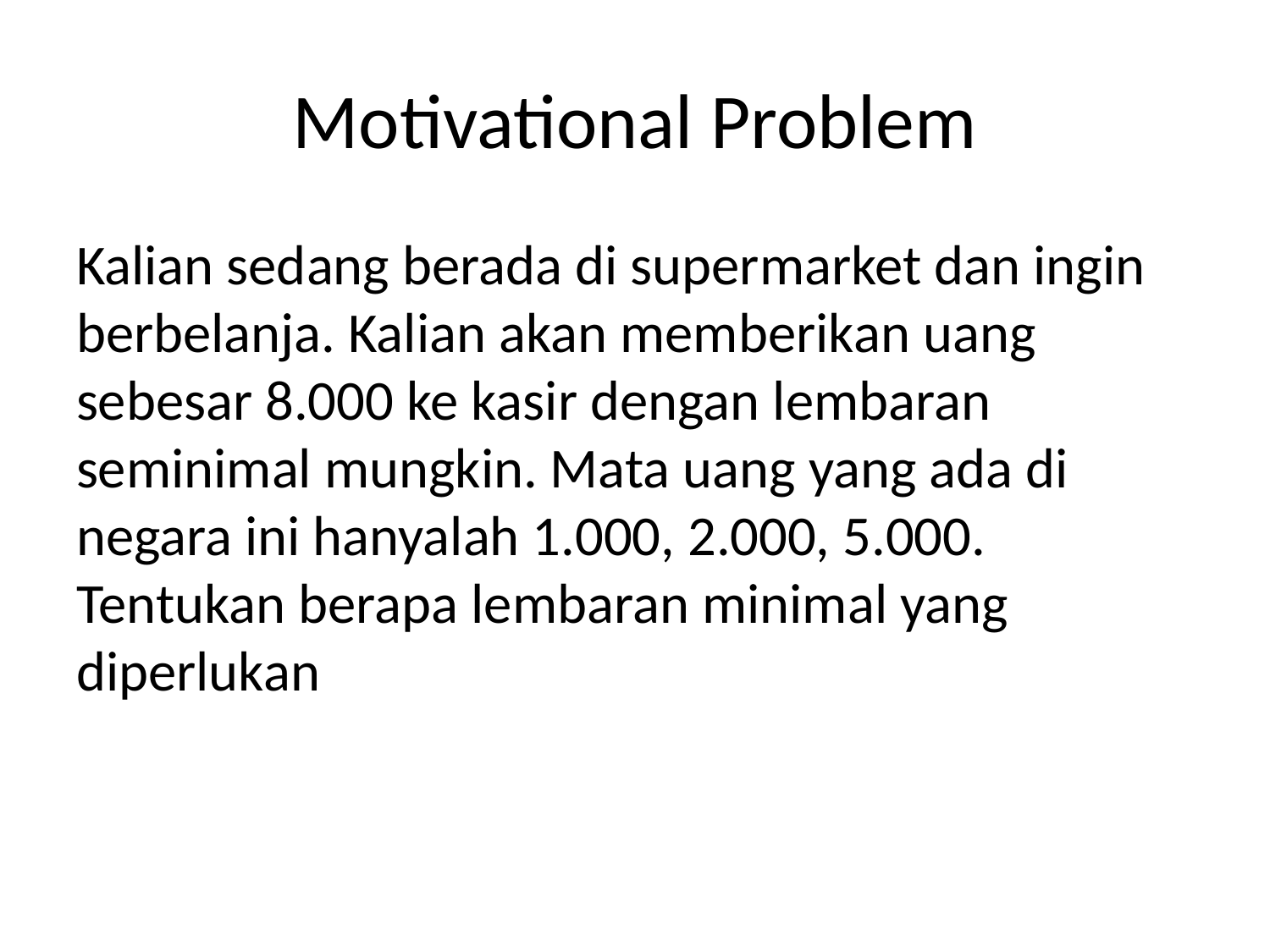

# Motivational Problem
Kalian sedang berada di supermarket dan ingin berbelanja. Kalian akan memberikan uang sebesar 8.000 ke kasir dengan lembaran seminimal mungkin. Mata uang yang ada di negara ini hanyalah 1.000, 2.000, 5.000. Tentukan berapa lembaran minimal yang diperlukan